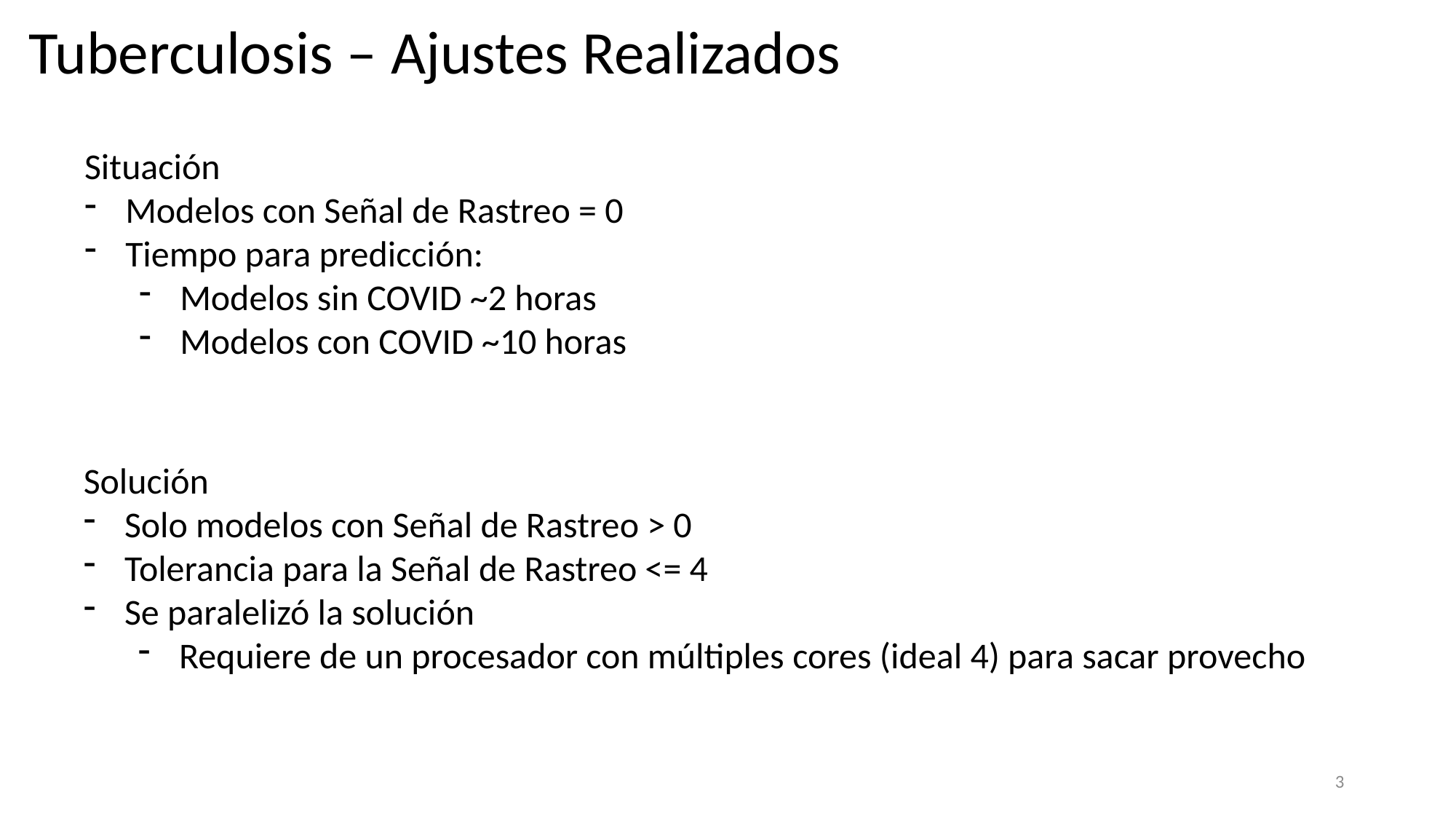

Tuberculosis – Ajustes Realizados
Situación
Modelos con Señal de Rastreo = 0
Tiempo para predicción:
Modelos sin COVID ~2 horas
Modelos con COVID ~10 horas
Solución
Solo modelos con Señal de Rastreo > 0
Tolerancia para la Señal de Rastreo <= 4
Se paralelizó la solución
Requiere de un procesador con múltiples cores (ideal 4) para sacar provecho
3